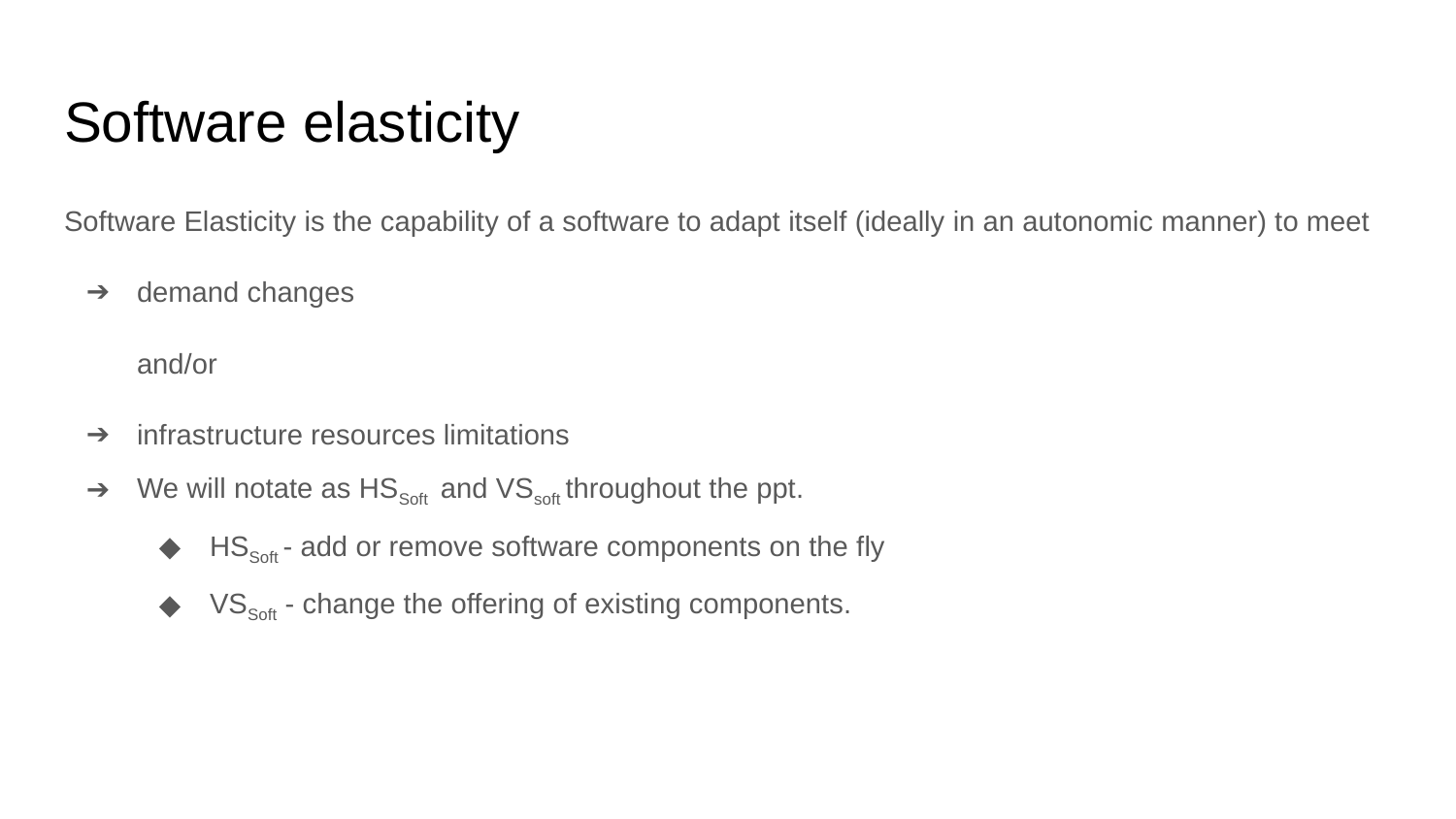

# Software elasticity
Software Elasticity is the capability of a software to adapt itself (ideally in an autonomic manner) to meet
demand changes
and/or
infrastructure resources limitations
We will notate as HSSoft  and VSsoft throughout the ppt.
HSSoft - add or remove software components on the fly
VSSoft - change the offering of existing components.